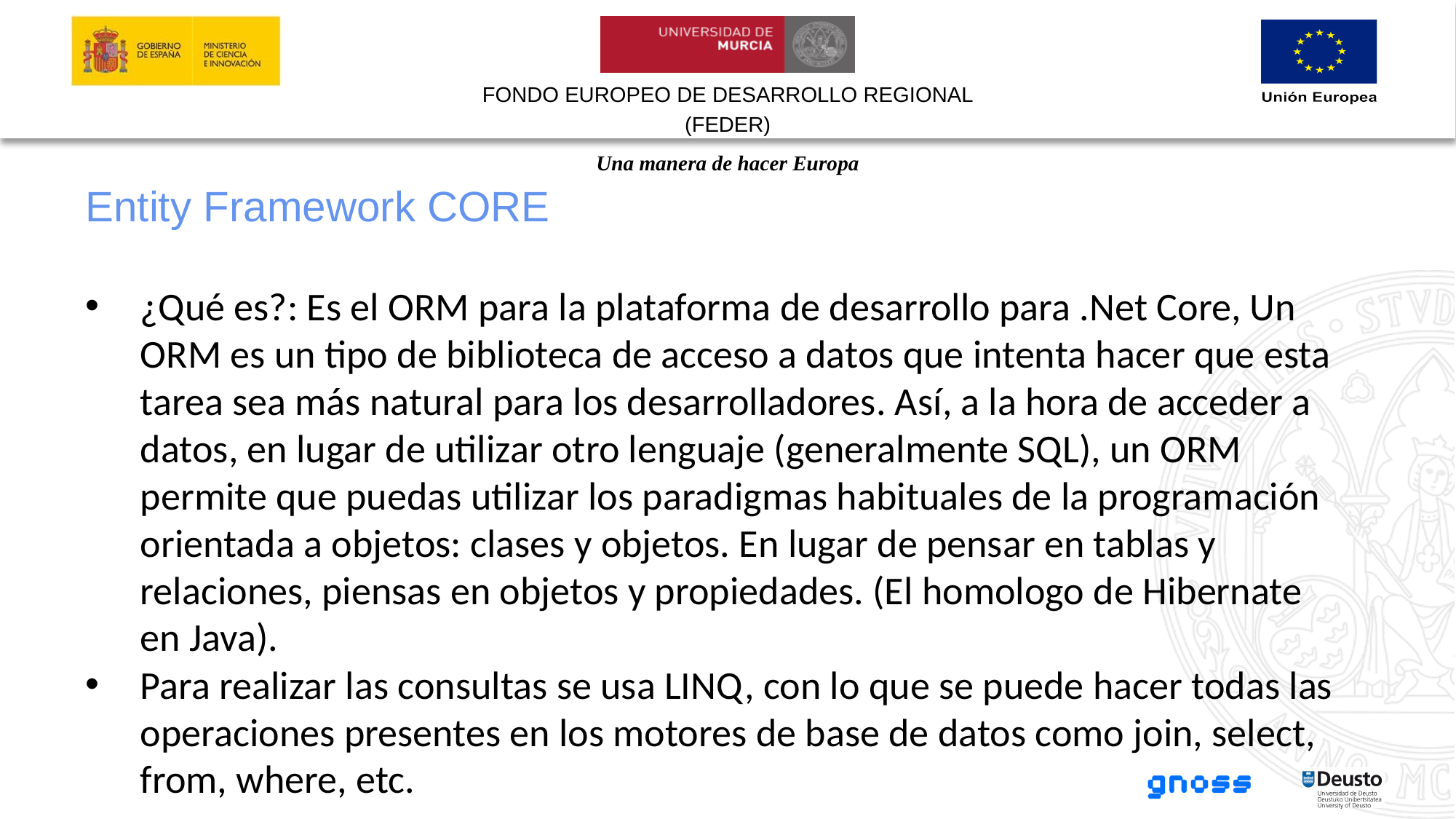

Entity Framework CORE

¿Qué es?: Es el ORM para la plataforma de desarrollo para .Net Core, Un ORM es un tipo de biblioteca de acceso a datos que intenta hacer que esta tarea sea más natural para los desarrolladores. Así, a la hora de acceder a datos, en lugar de utilizar otro lenguaje (generalmente SQL), un ORM permite que puedas utilizar los paradigmas habituales de la programación orientada a objetos: clases y objetos. En lugar de pensar en tablas y relaciones, piensas en objetos y propiedades. (El homologo de Hibernate en Java).
Para realizar las consultas se usa LINQ, con lo que se puede hacer todas las operaciones presentes en los motores de base de datos como join, select, from, where, etc.